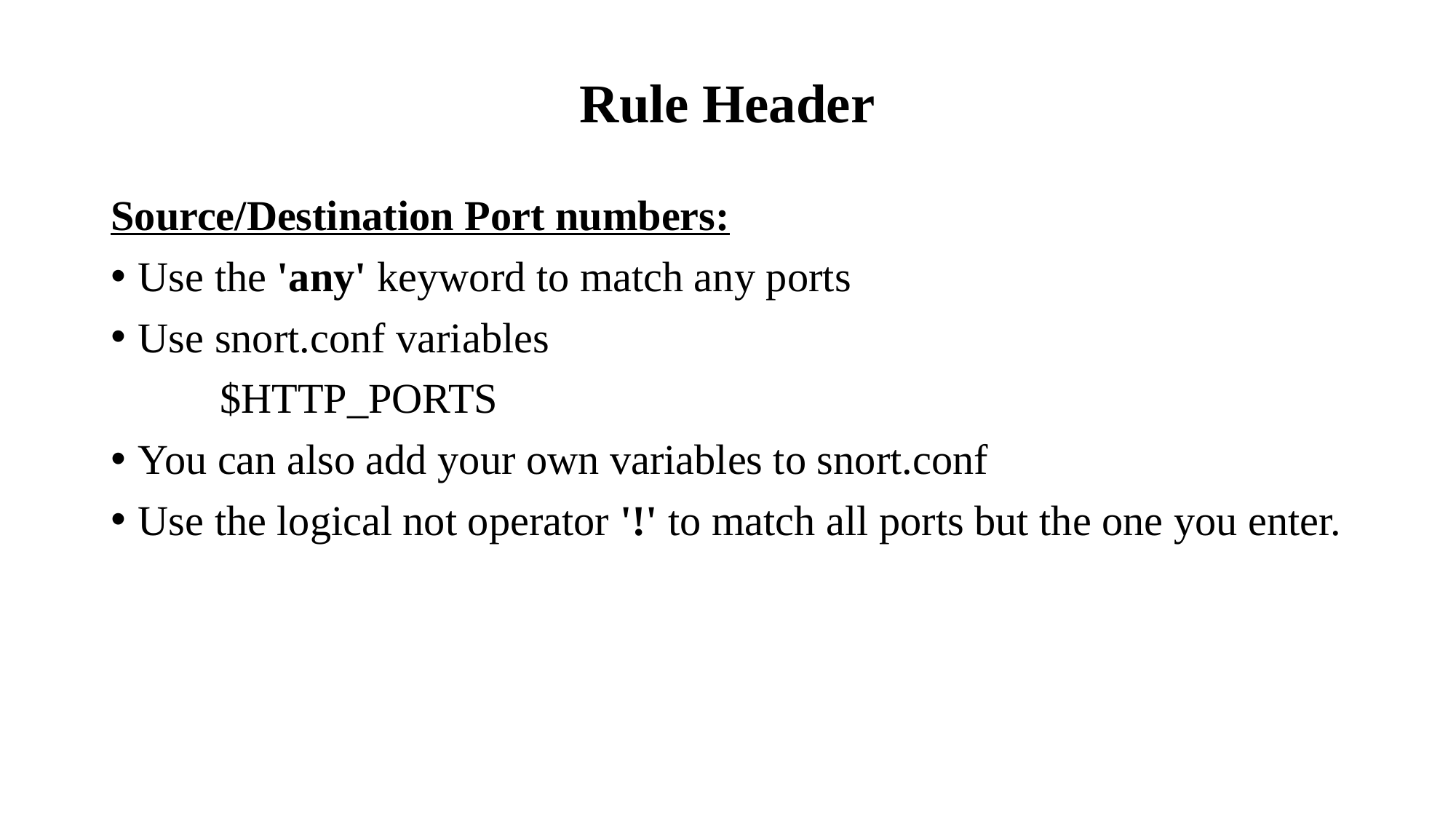

Rule Header
Source/Destination Port numbers:
Use the 'any' keyword to match any ports
Use snort.conf variables
	$HTTP_PORTS
You can also add your own variables to snort.conf
Use the logical not operator '!' to match all ports but the one you enter.